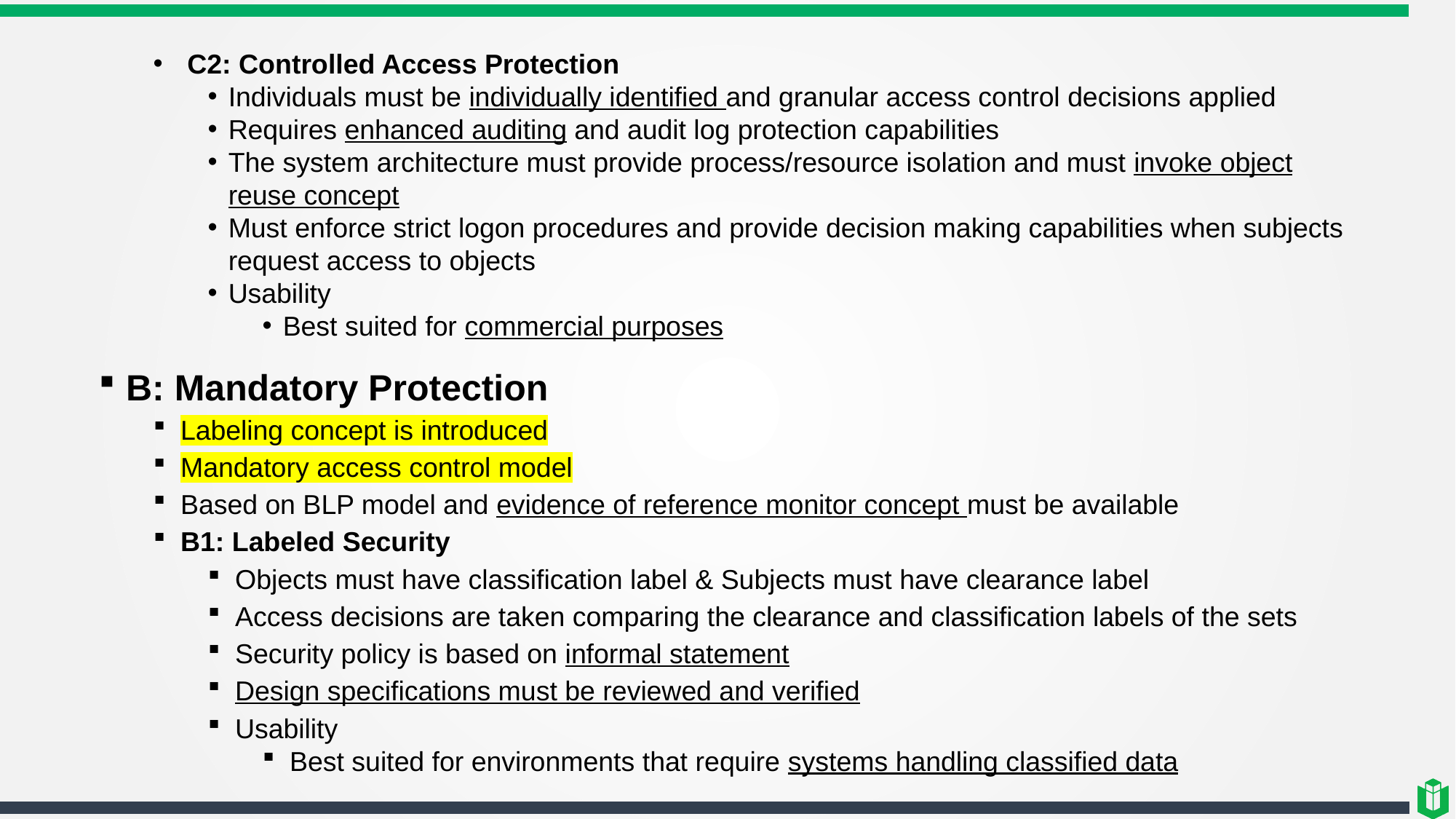

C2: Controlled Access Protection
Individuals must be individually identified and granular access control decisions applied
Requires enhanced auditing and audit log protection capabilities
The system architecture must provide process/resource isolation and must invoke object reuse concept
Must enforce strict logon procedures and provide decision making capabilities when subjects request access to objects
Usability
Best suited for commercial purposes
B: Mandatory Protection
Labeling concept is introduced
Mandatory access control model
Based on BLP model and evidence of reference monitor concept must be available
B1: Labeled Security
Objects must have classification label & Subjects must have clearance label
Access decisions are taken comparing the clearance and classification labels of the sets
Security policy is based on informal statement
Design specifications must be reviewed and verified
Usability
Best suited for environments that require systems handling classified data